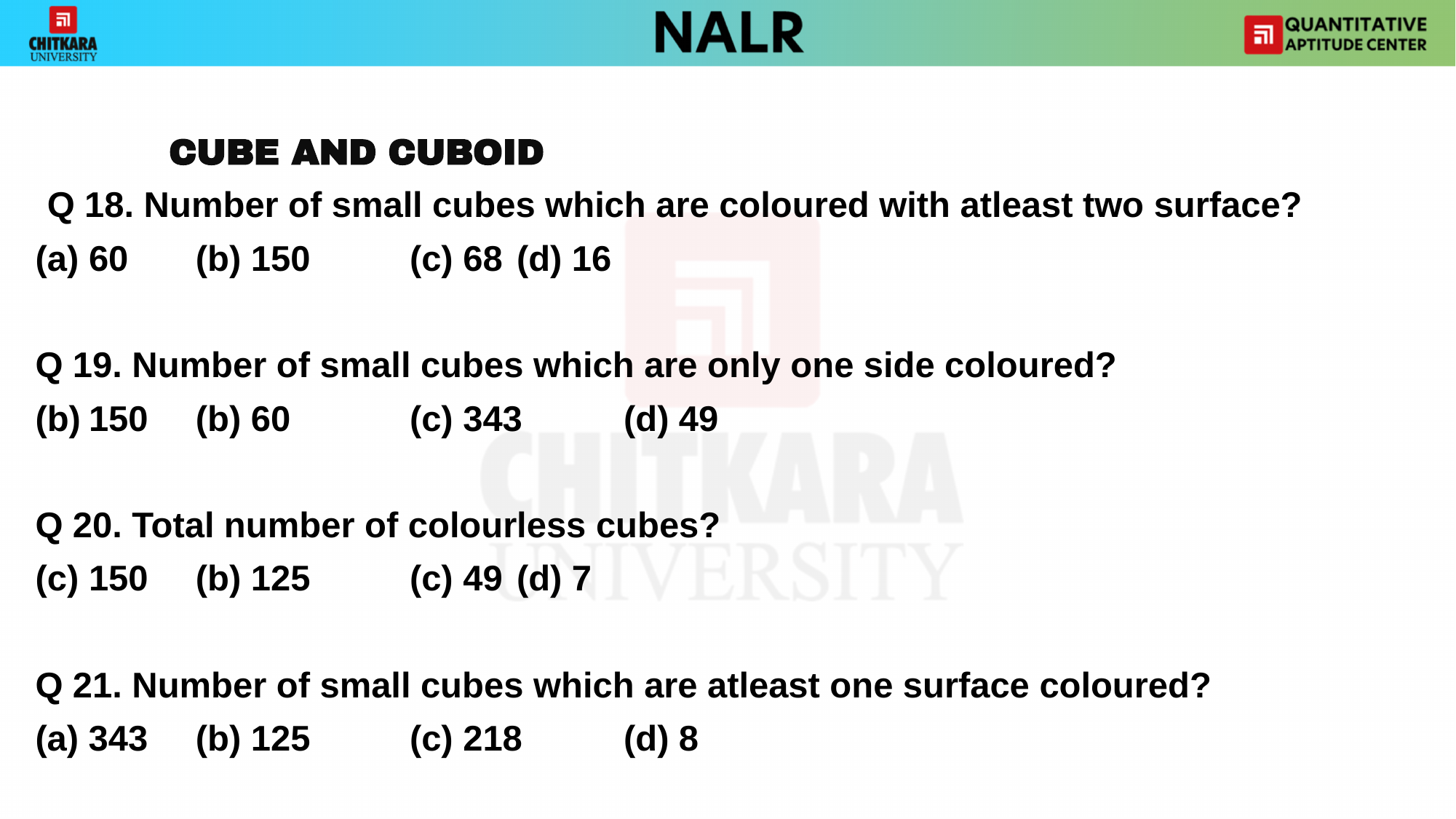

#
		 	CUBE AND CUBOID
 Q 18. Number of small cubes which are coloured with atleast two surface?
60 		(b) 150 		(c) 68 		(d) 16

Q 19. Number of small cubes which are only one side coloured?
150 		(b) 60 		(c) 343 		(d) 49

Q 20. Total number of colourless cubes?
150 		(b) 125 		(c) 49 		(d) 7

Q 21. Number of small cubes which are atleast one surface coloured?
(a) 343 		(b) 125 		(c) 218 		(d) 8